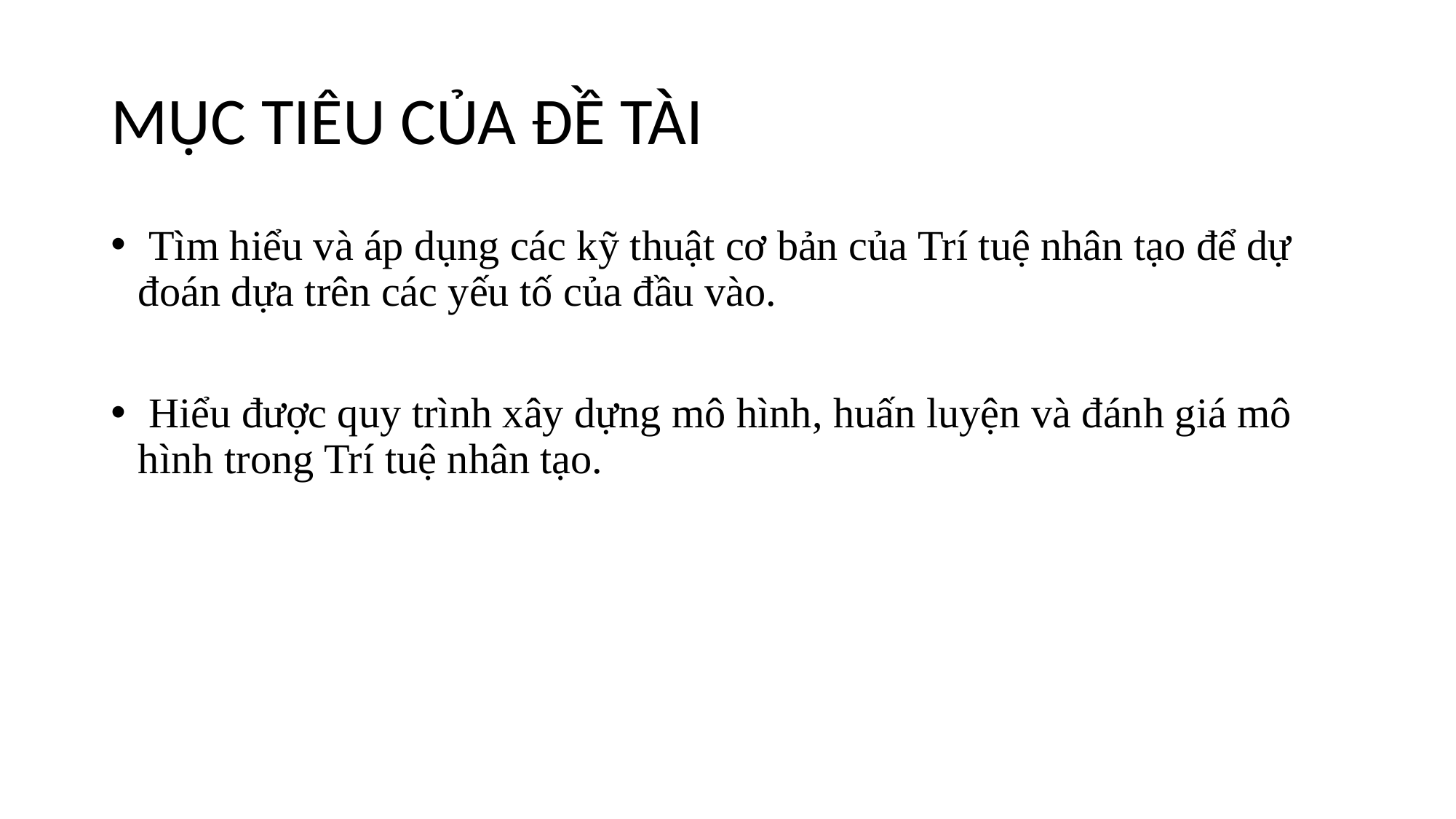

# MỤC TIÊU CỦA ĐỀ TÀI
 Tìm hiểu và áp dụng các kỹ thuật cơ bản của Trí tuệ nhân tạo để dự đoán dựa trên các yếu tố của đầu vào.

 Hiểu được quy trình xây dựng mô hình, huấn luyện và đánh giá mô hình trong Trí tuệ nhân tạo.